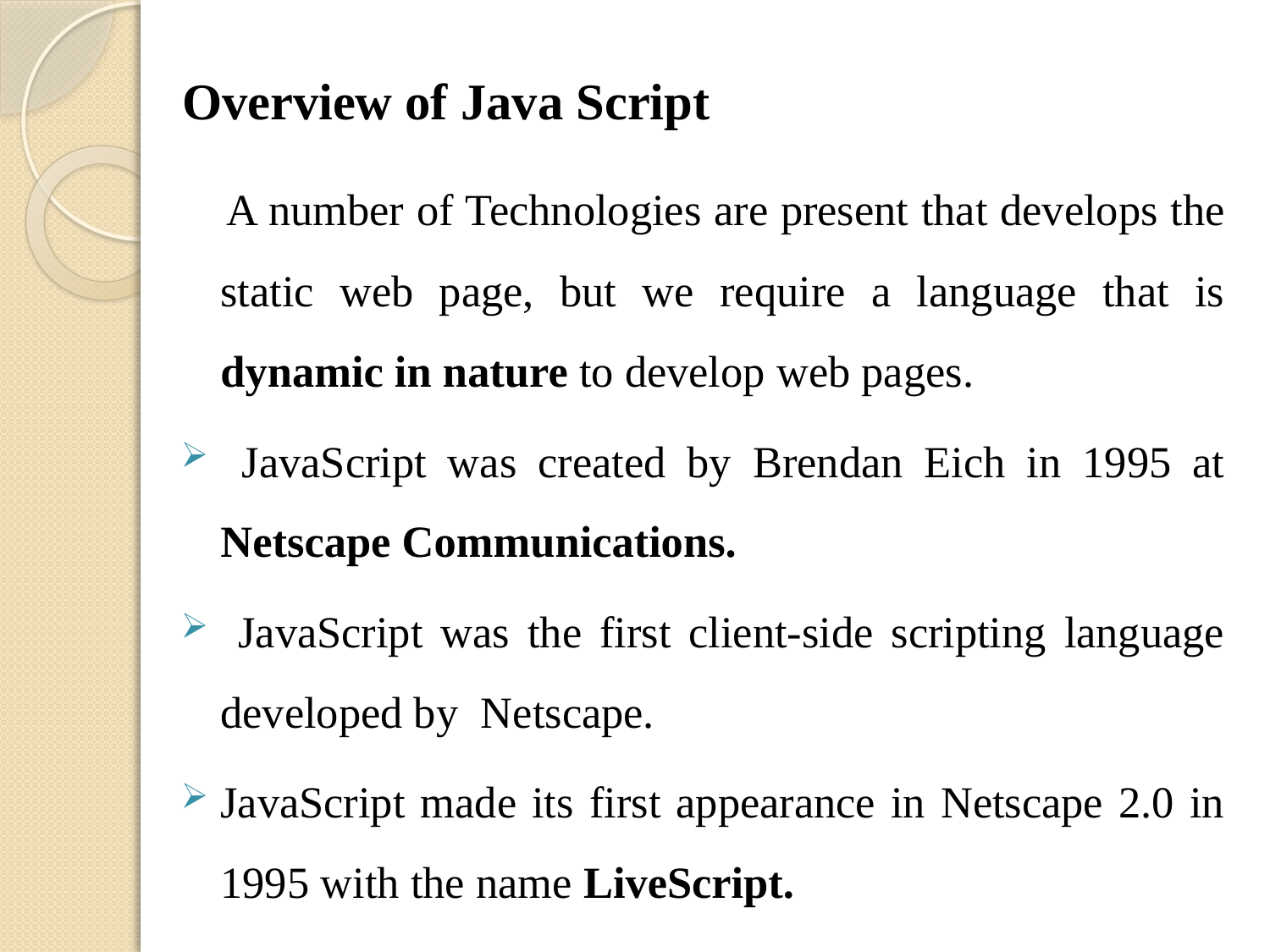

Overview of Java Script
   A number of Technologies are present that develops the static web page, but we require a language that is dynamic in nature to develop web pages.
 JavaScript was created by Brendan Eich in 1995 at Netscape Communications.
 JavaScript was the first client-side scripting language developed by  Netscape.
JavaScript made its first appearance in Netscape 2.0 in 1995 with the name LiveScript.